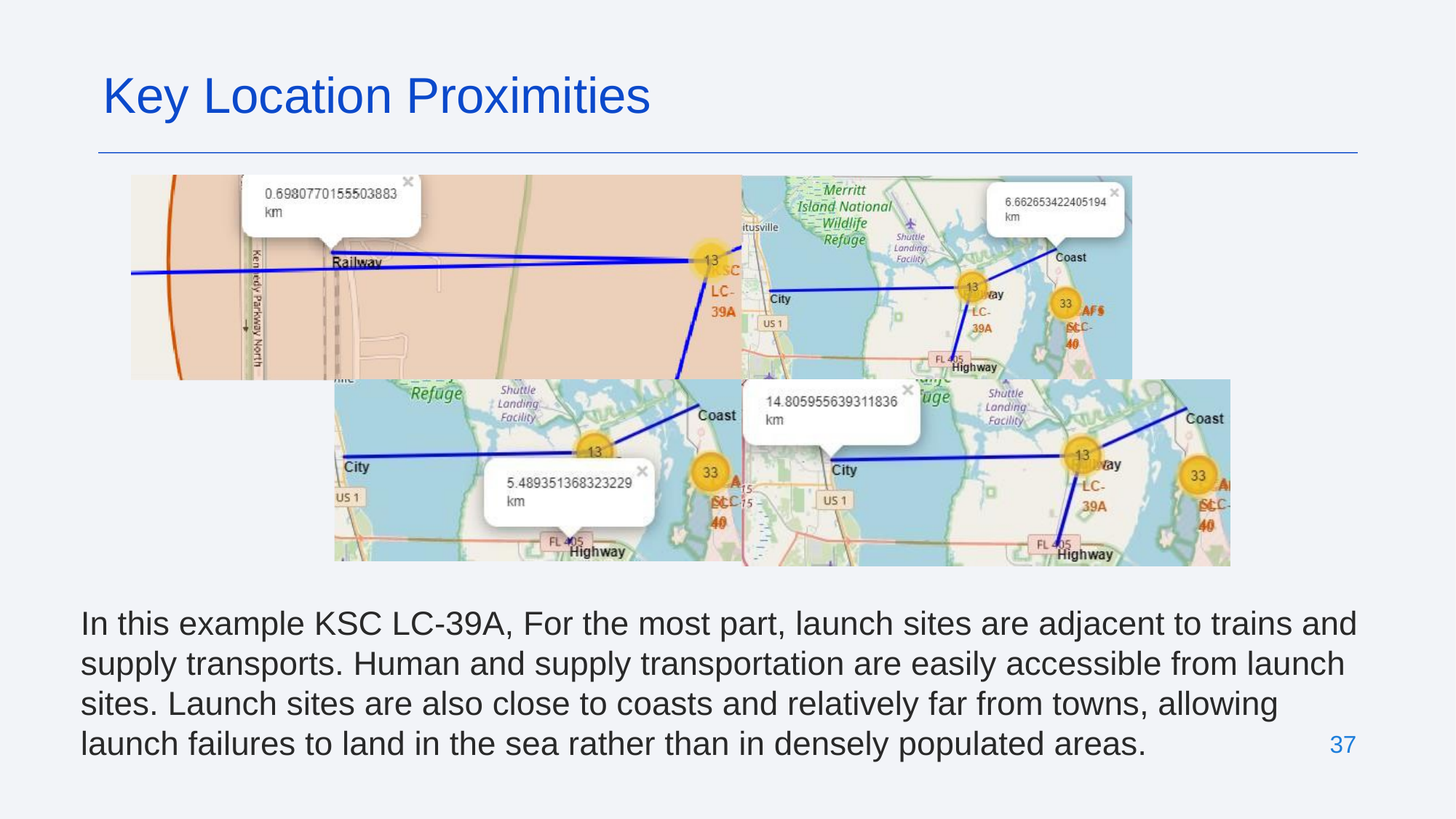

Key Location Proximities

In this example KSC LC-39A, For the most part, launch sites are adjacent to trains and supply transports. Human and supply transportation are easily accessible from launch sites. Launch sites are also close to coasts and relatively far from towns, allowing launch failures to land in the sea rather than in densely populated areas.
37